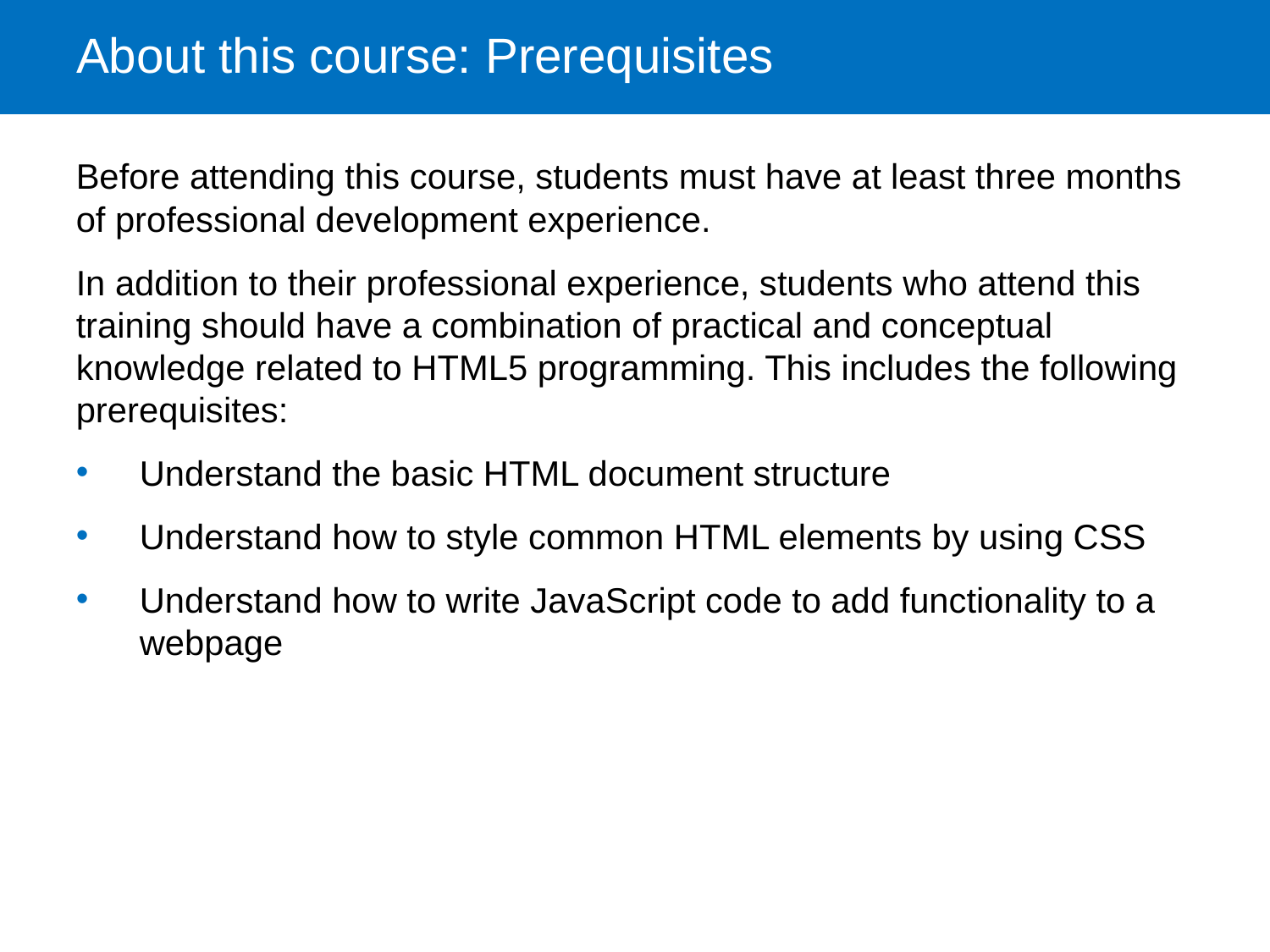

# About this course: Prerequisites
Before attending this course, students must have at least three months of professional development experience.
In addition to their professional experience, students who attend this training should have a combination of practical and conceptual knowledge related to HTML5 programming. This includes the following prerequisites:
Understand the basic HTML document structure
Understand how to style common HTML elements by using CSS
Understand how to write JavaScript code to add functionality to a webpage